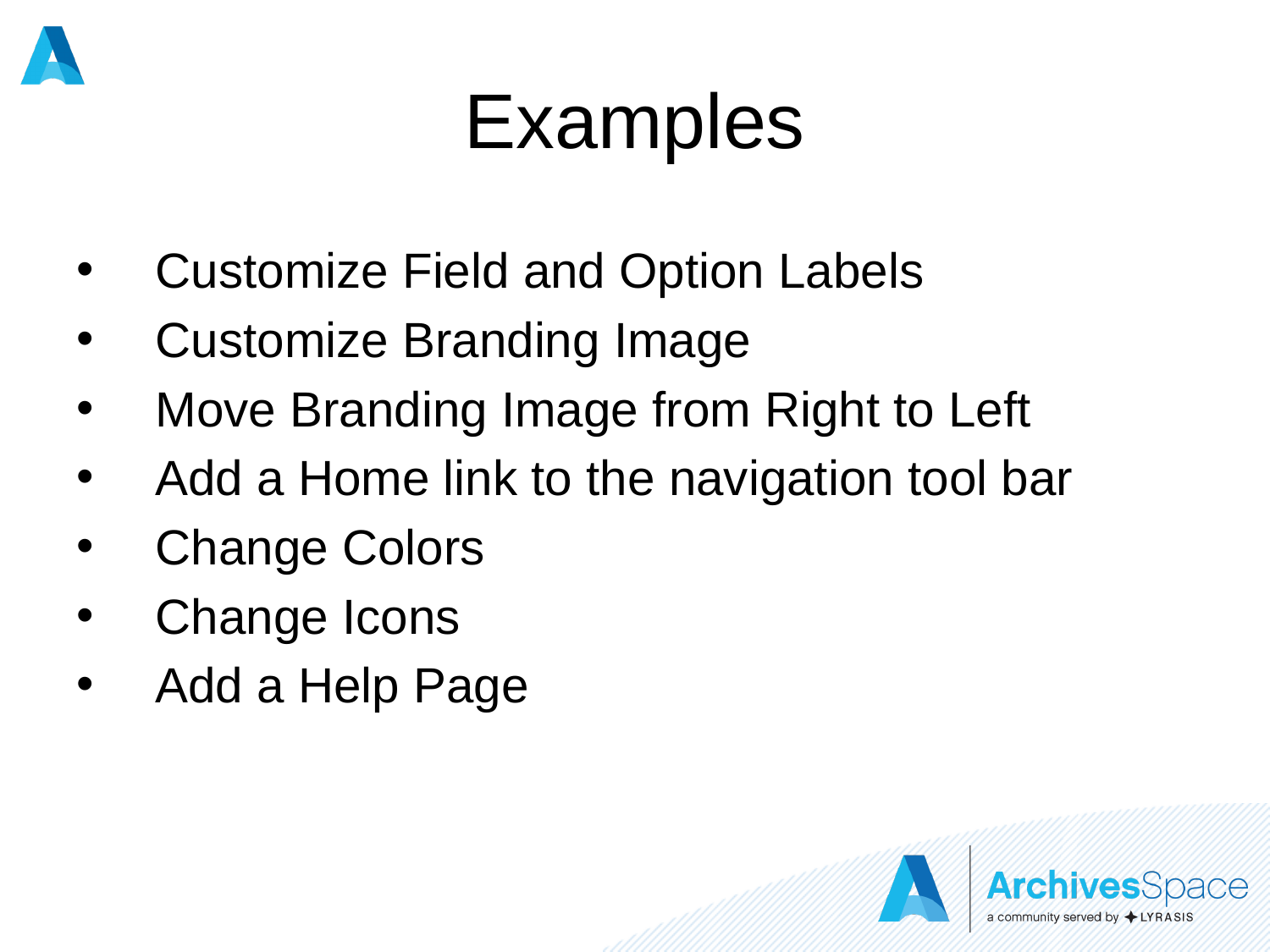

# Examples
Customize Field and Option Labels
Customize Branding Image
Move Branding Image from Right to Left
Add a Home link to the navigation tool bar
Change Colors
Change Icons
Add a Help Page